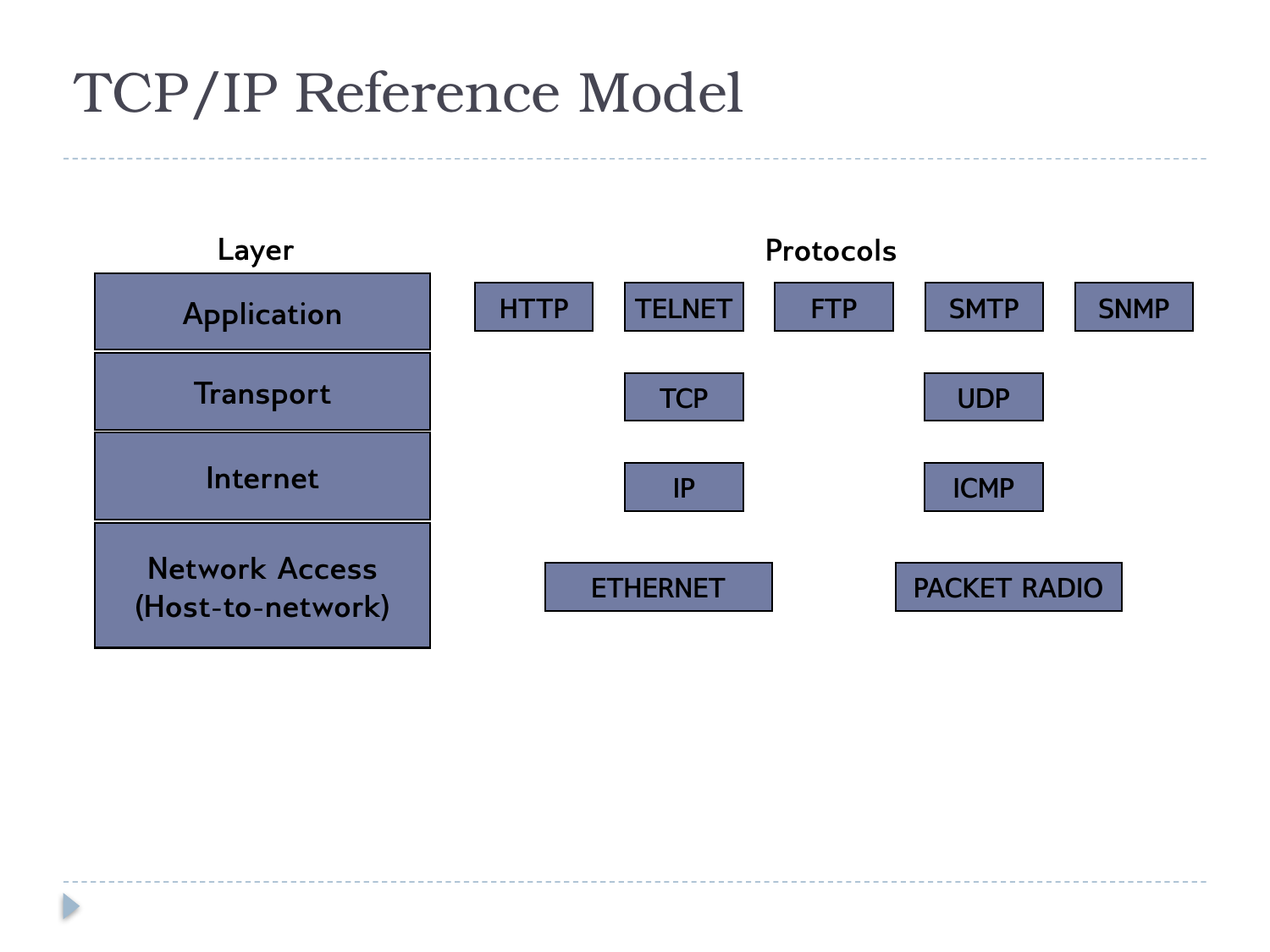

# TCP/IP Reference Model
Layer
Protocols
Application
HTTP
TELNET
FTP
SMTP
SNMP
Transport
TCP
UDP
Internet
IP
ICMP
Network Access
(Host-to-network)
ETHERNET
PACKET RADIO